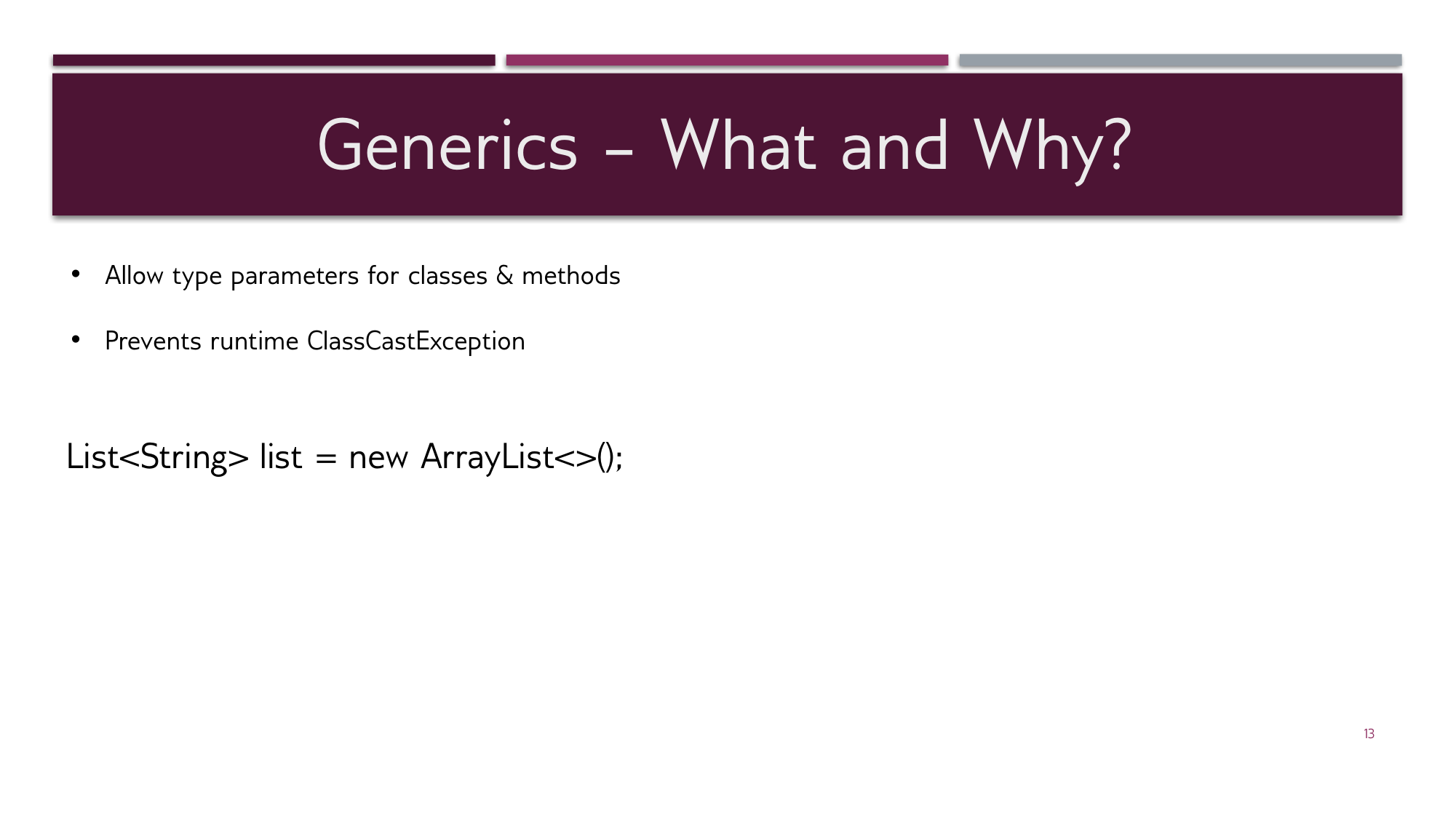

Generics – What and Why?
Allow type parameters for classes & methods

Prevents runtime ClassCastException
List<String> list = new ArrayList<>();
13